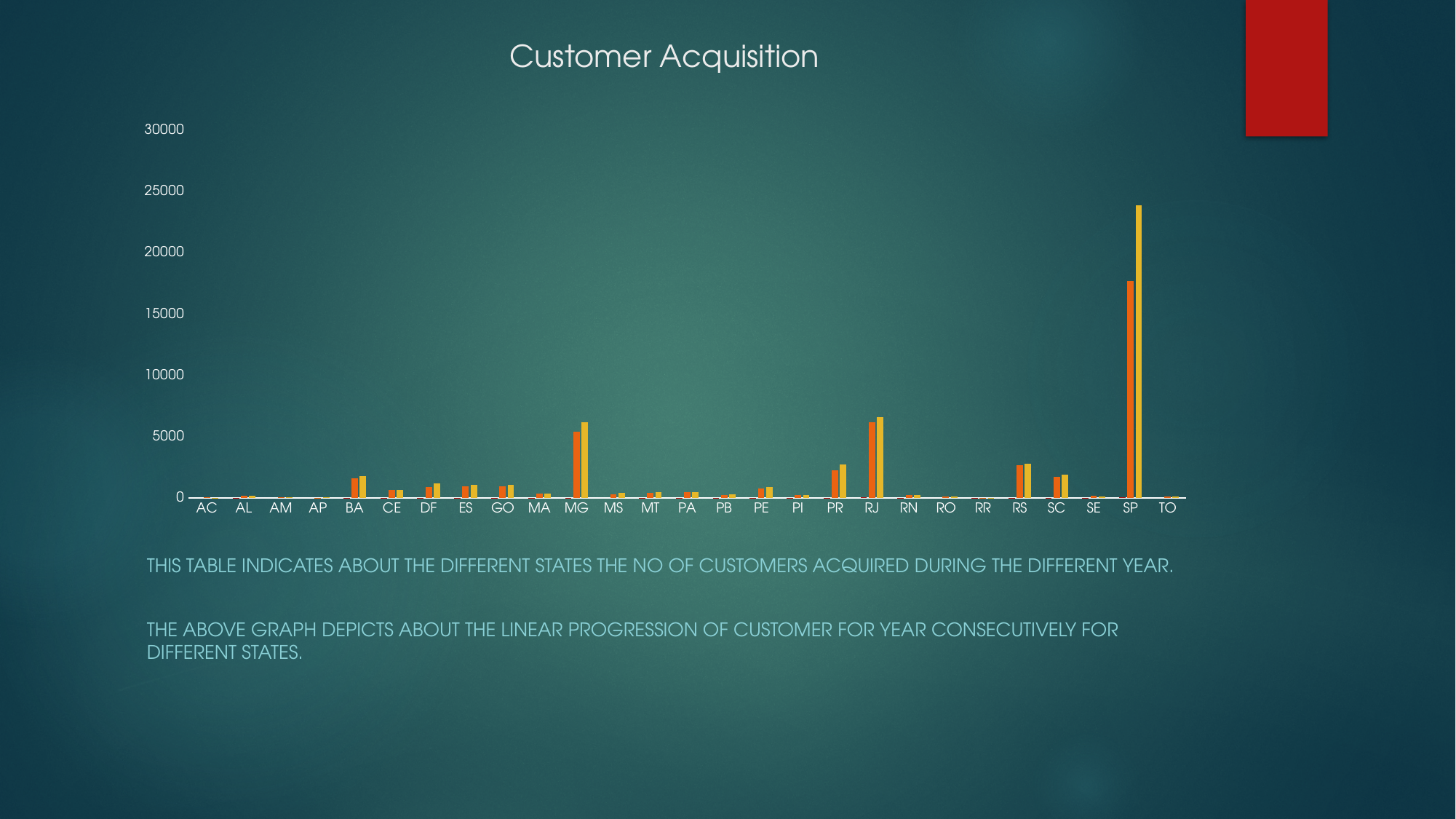

# Customer Acquisition

### Chart

| Category | 2016 | 2017 | 2018 |
|---|---|---|---|
| AC | None | 54.0 | 27.0 |
| AL | 1.0 | 205.0 | 205.0 |
| AM | None | 75.0 | 73.0 |
| AP | None | 29.0 | 39.0 |
| BA | 3.0 | 1590.0 | 1784.0 |
| CE | 6.0 | 659.0 | 666.0 |
| DF | 6.0 | 918.0 | 1213.0 |
| ES | 3.0 | 964.0 | 1063.0 |
| GO | 7.0 | 953.0 | 1056.0 |
| MA | 4.0 | 386.0 | 356.0 |
| MG | 35.0 | 5403.0 | 6176.0 |
| MS | None | 300.0 | 415.0 |
| MT | 1.0 | 419.0 | 485.0 |
| PA | 4.0 | 502.0 | 466.0 |
| PB | 1.0 | 260.0 | 274.0 |
| PE | 6.0 | 771.0 | 874.0 |
| PI | 1.0 | 226.0 | 267.0 |
| PR | 20.0 | 2263.0 | 2755.0 |
| RJ | 40.0 | 6210.0 | 6570.0 |
| RN | 4.0 | 232.0 | 249.0 |
| RO | None | 141.0 | 111.0 |
| RR | 1.0 | 18.0 | 26.0 |
| RS | 17.0 | 2654.0 | 2777.0 |
| SC | 9.0 | 1715.0 | 1905.0 |
| SE | 3.0 | 192.0 | 154.0 |
| SP | 95.0 | 17700.0 | 23854.0 |
| TO | None | 134.0 | 146.0 |
This table indicates about the different states the no of customers acquired during the different year.

The above graph depicts about the linear progression of customer for year consecutively for different states.